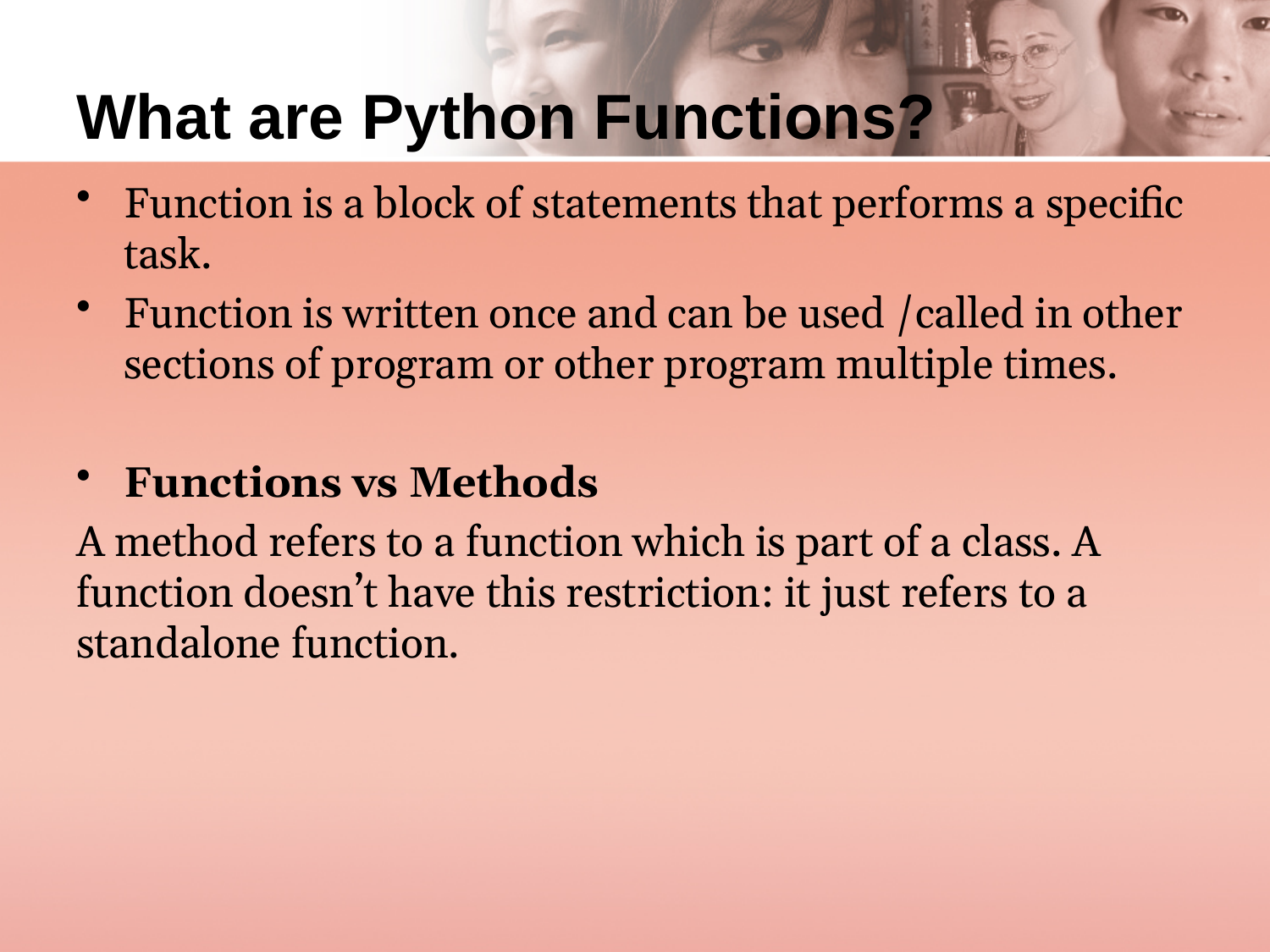

# What are Python Functions?
Function is a block of statements that performs a specific task.
Function is written once and can be used /called in other sections of program or other program multiple times.

Functions vs Methods
A method refers to a function which is part of a class. A function doesn’t have this restriction: it just refers to a standalone function.